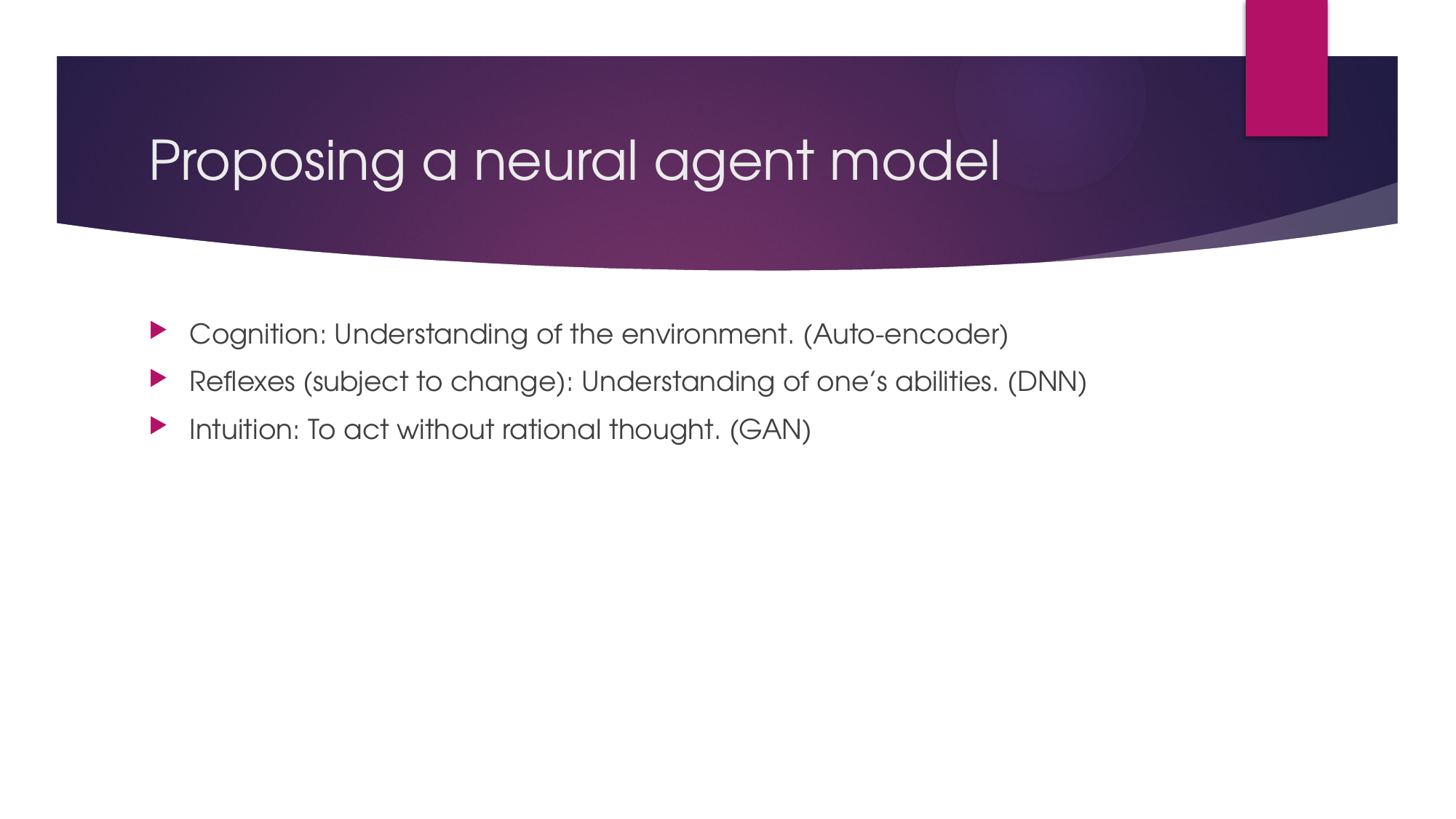

# Proposing a neural agent model
Cognition: Understanding of the environment. (Auto-encoder)
Reflexes (subject to change): Understanding of one’s abilities. (DNN)
Intuition: To act without rational thought. (GAN)